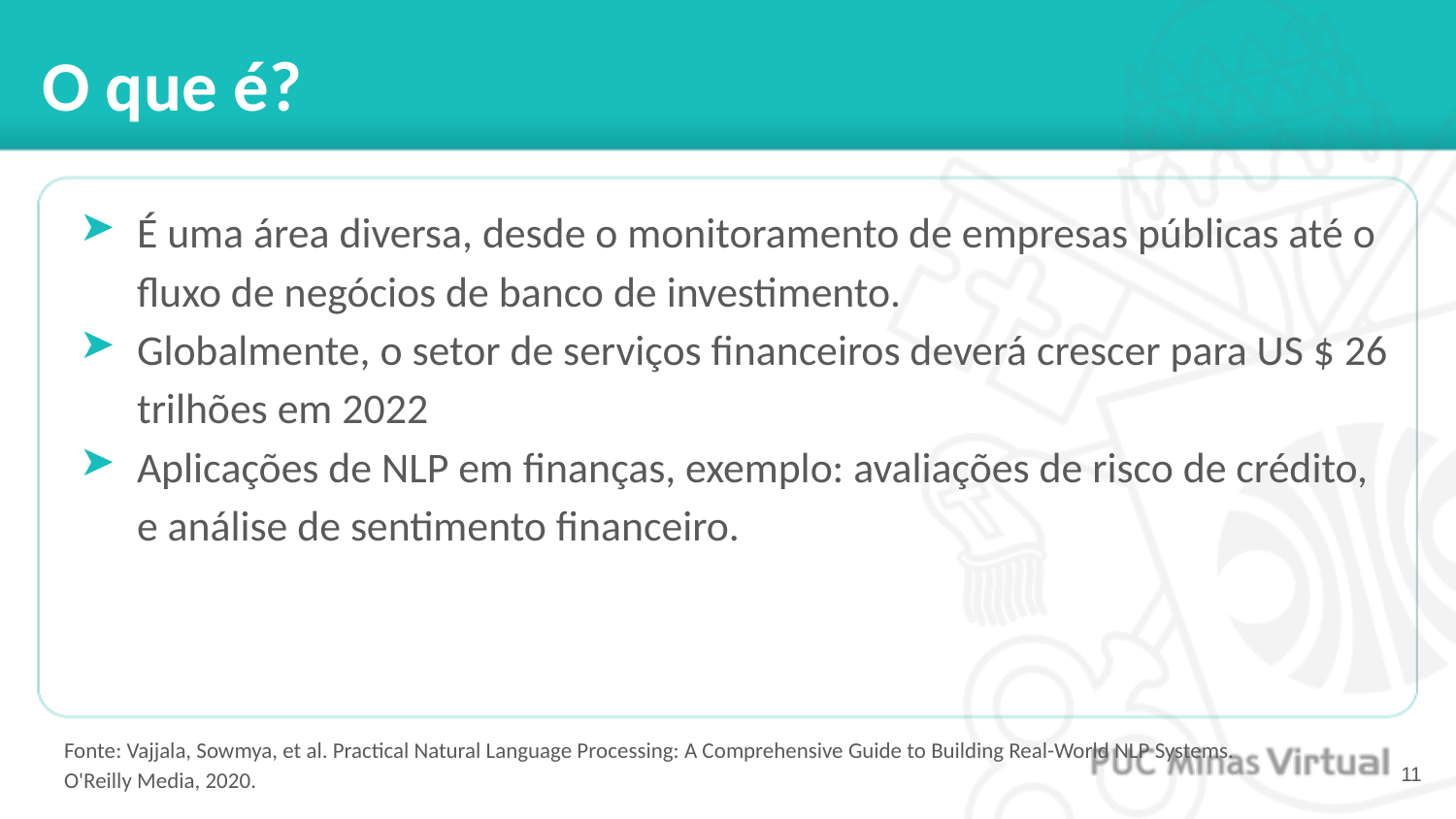

# O que é?
É uma área diversa, desde o monitoramento de empresas públicas até o fluxo de negócios de banco de investimento.
Globalmente, o setor de serviços financeiros deverá crescer para US $ 26 trilhões em 2022
Aplicações de NLP em finanças, exemplo: avaliações de risco de crédito, e análise de sentimento financeiro.
Fonte: Vajjala, Sowmya, et al. Practical Natural Language Processing: A Comprehensive Guide to Building Real-World NLP Systems. O'Reilly Media, 2020.
11